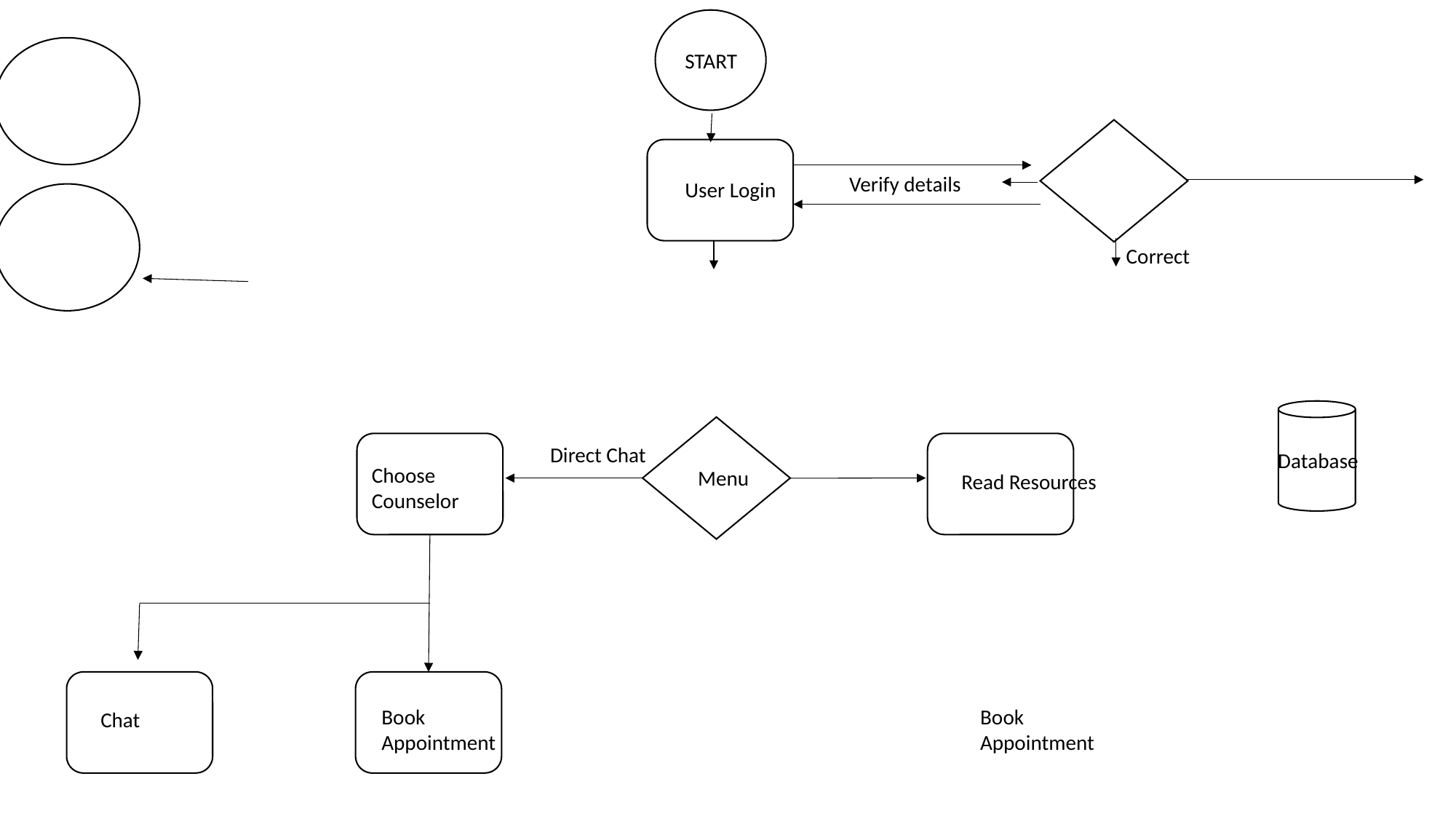

START

Verify details
User Login

Correct

Direct Chat
Database
Choose Counselor
Menu
Read Resources

Book Appointment
Book Appointment
Chat